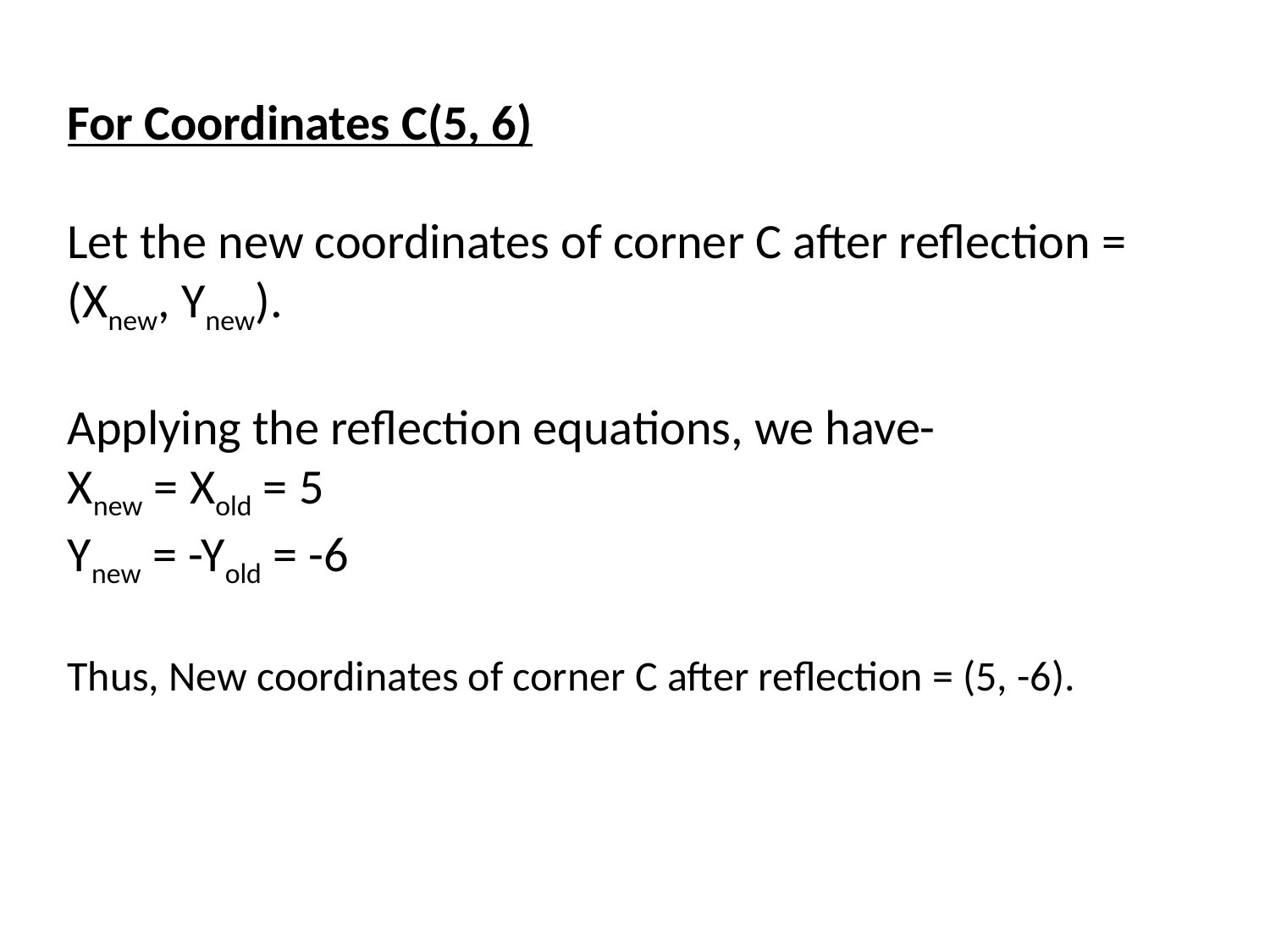

For Coordinates C(5, 6)

Let the new coordinates of corner C after reflection = (Xnew, Ynew).

Applying the reflection equations, we have-
Xnew = Xold = 5
Ynew = -Yold = -6

Thus, New coordinates of corner C after reflection = (5, -6).